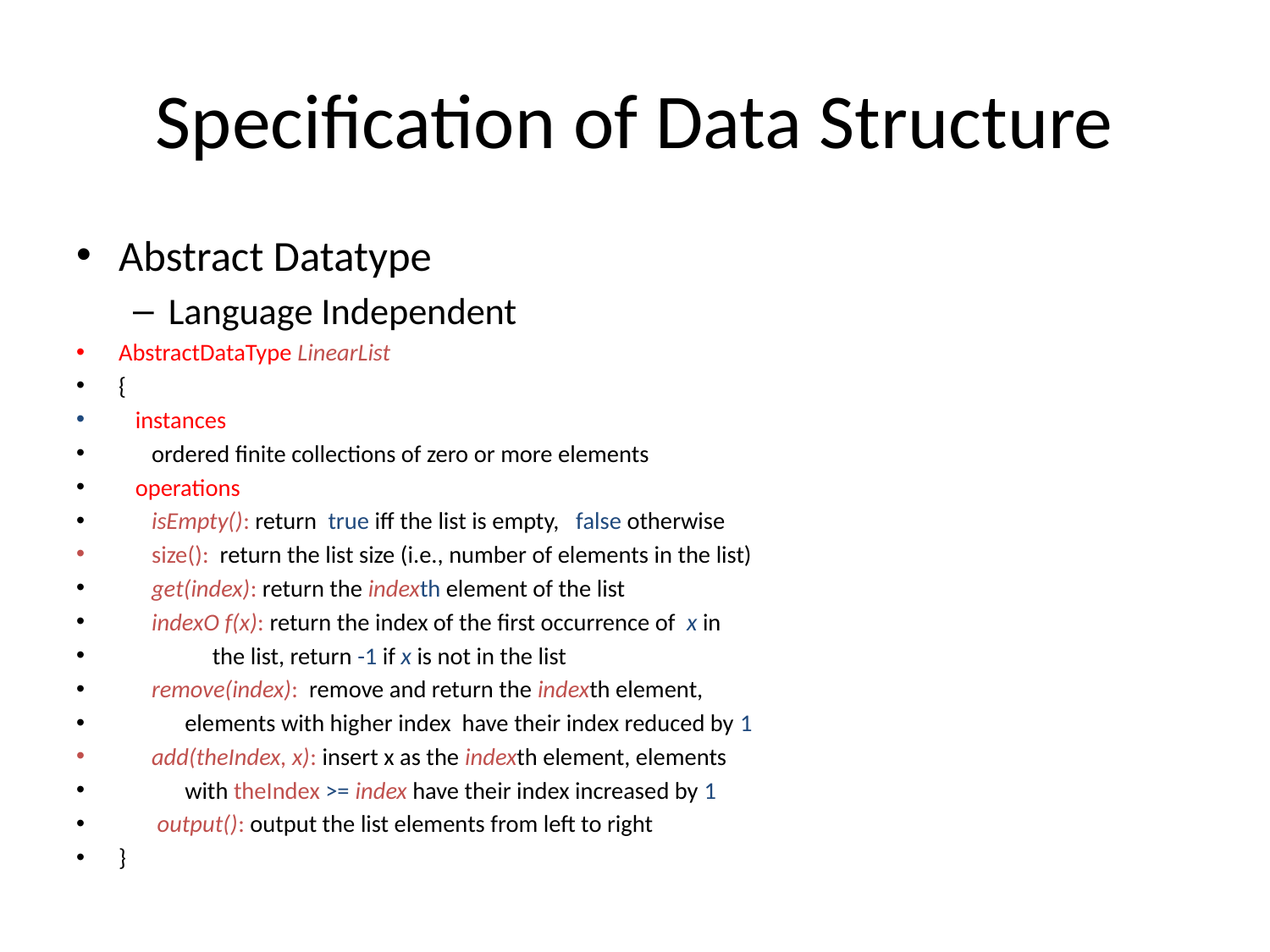

# Specification of Data Structure
Abstract Datatype
Language Independent
AbstractDataType LinearList
{
   instances
      ordered finite collections of zero or more elements
   operations
      isEmpty(): return  true iff the list is empty,   false otherwise
      size():  return the list size (i.e., number of elements in the list)
      get(index): return the indexth element of the list
      indexO f(x): return the index of the first occurrence of  x in
                 the list, return -1 if x is not in the list
      remove(index):  remove and return the indexth element,
            elements with higher index  have their index reduced by 1
      add(theIndex, x): insert x as the indexth element, elements
            with theIndex >= index have their index increased by 1
       output(): output the list elements from left to right
}